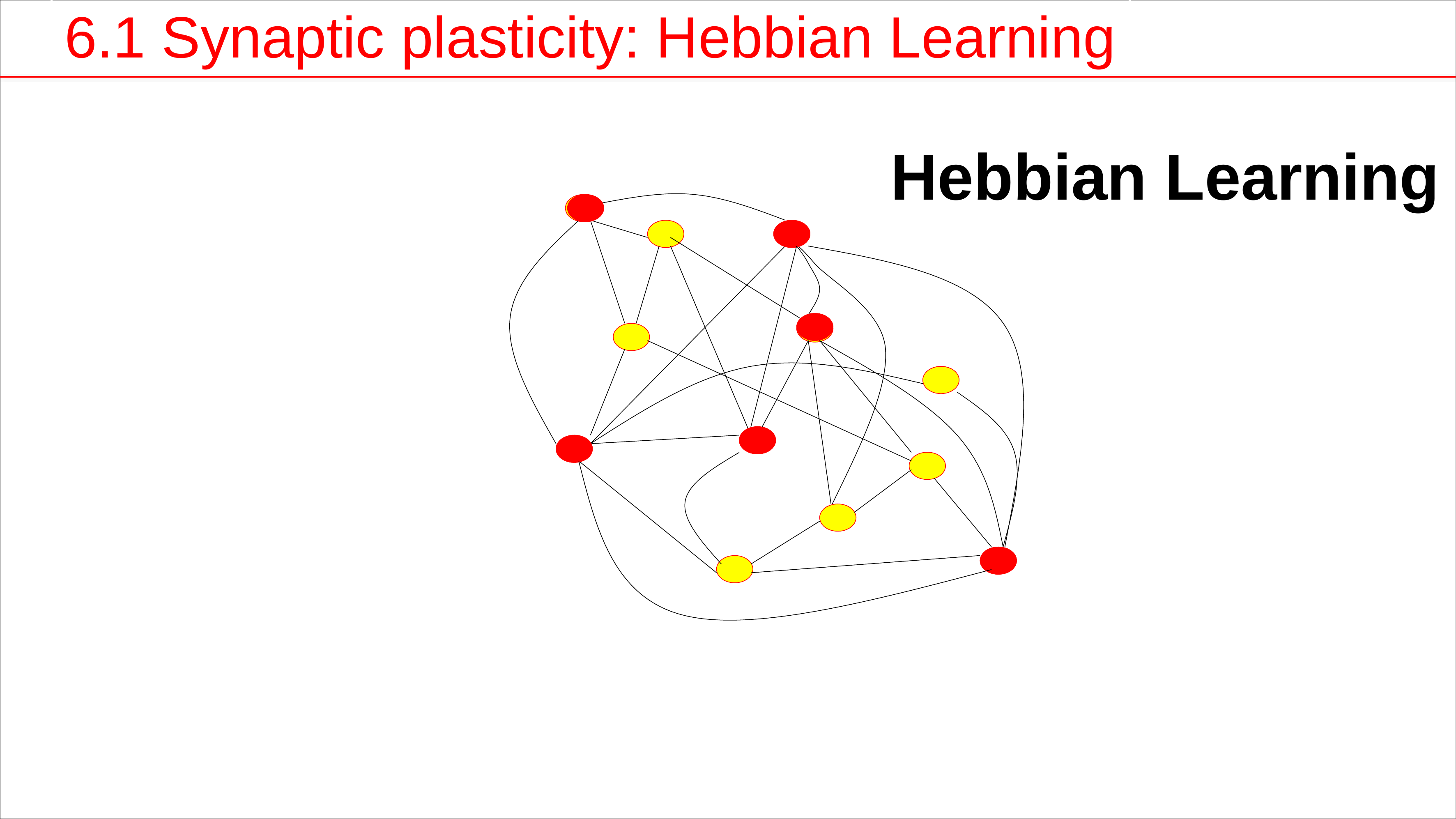

6.1 Synaptic plasticity: Hebbian Learning
  Hebbian Learning